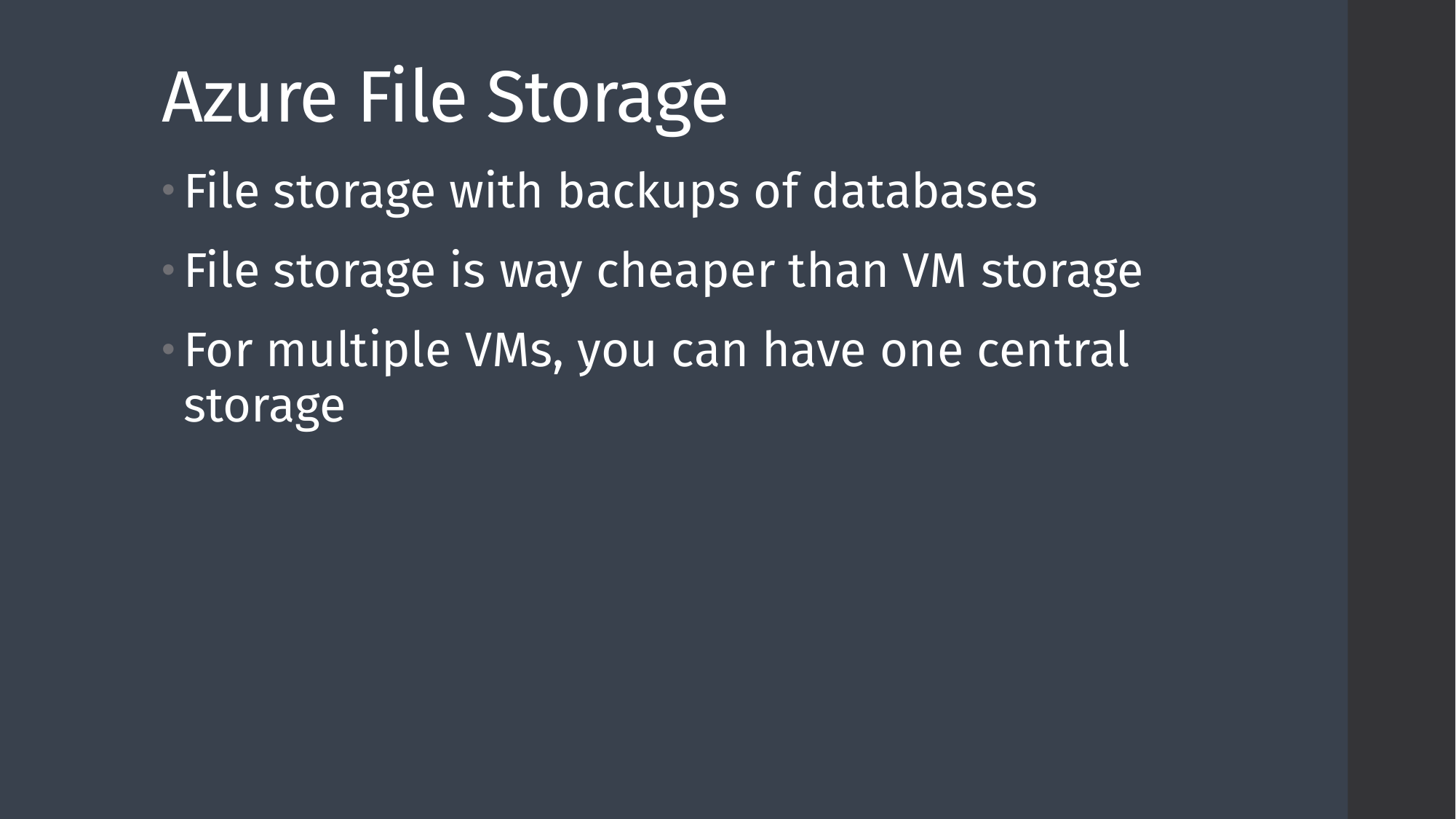

# Azure File Storage
File storage with backups of databases
File storage is way cheaper than VM storage
For multiple VMs, you can have one central storage